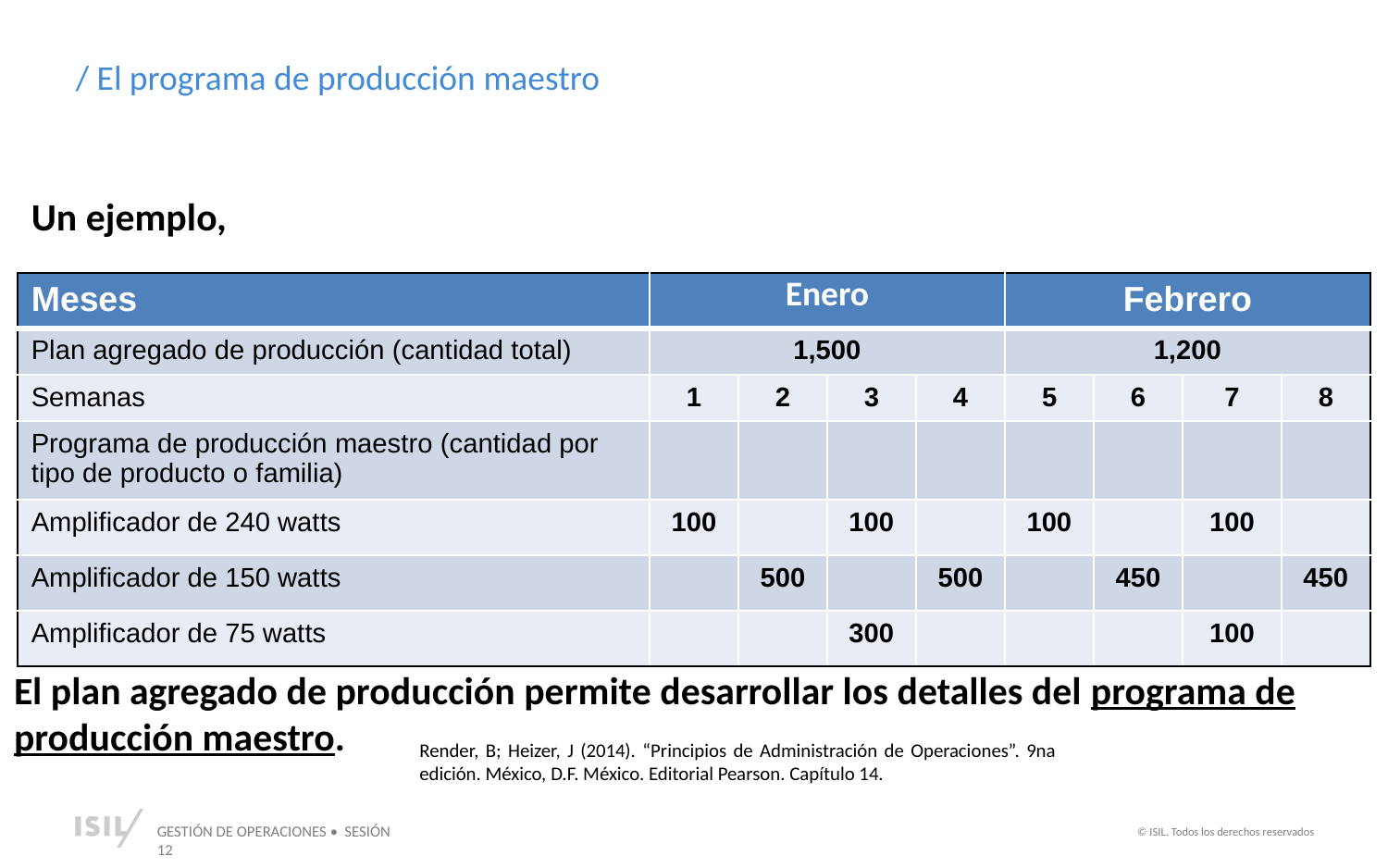

/ El programa de producción maestro
Un ejemplo,
| Meses | Enero |  |  |  | Febrero |  |  |  |
| --- | --- | --- | --- | --- | --- | --- | --- | --- |
| Plan agregado de producción (cantidad total) | 1,500 |  |  |  | 1,200 |  |  |  |
| Semanas | 1 | 2 | 3 | 4 | 5 | 6 | 7 | 8 |
| Programa de producción maestro (cantidad por tipo de producto o familia) |  |  |  |  |  |  |  |  |
| Amplificador de 240 watts | 100 |  | 100 |  | 100 |  | 100 |  |
| Amplificador de 150 watts |  | 500 |  | 500 |  | 450 |  | 450 |
| Amplificador de 75 watts |  |  | 300 |  |  |  | 100 |  |
El plan agregado de producción permite desarrollar los detalles del programa de producción maestro.
Render, B; Heizer, J (2014). “Principios de Administración de Operaciones”. 9na edición. México, D.F. México. Editorial Pearson. Capítulo 14.